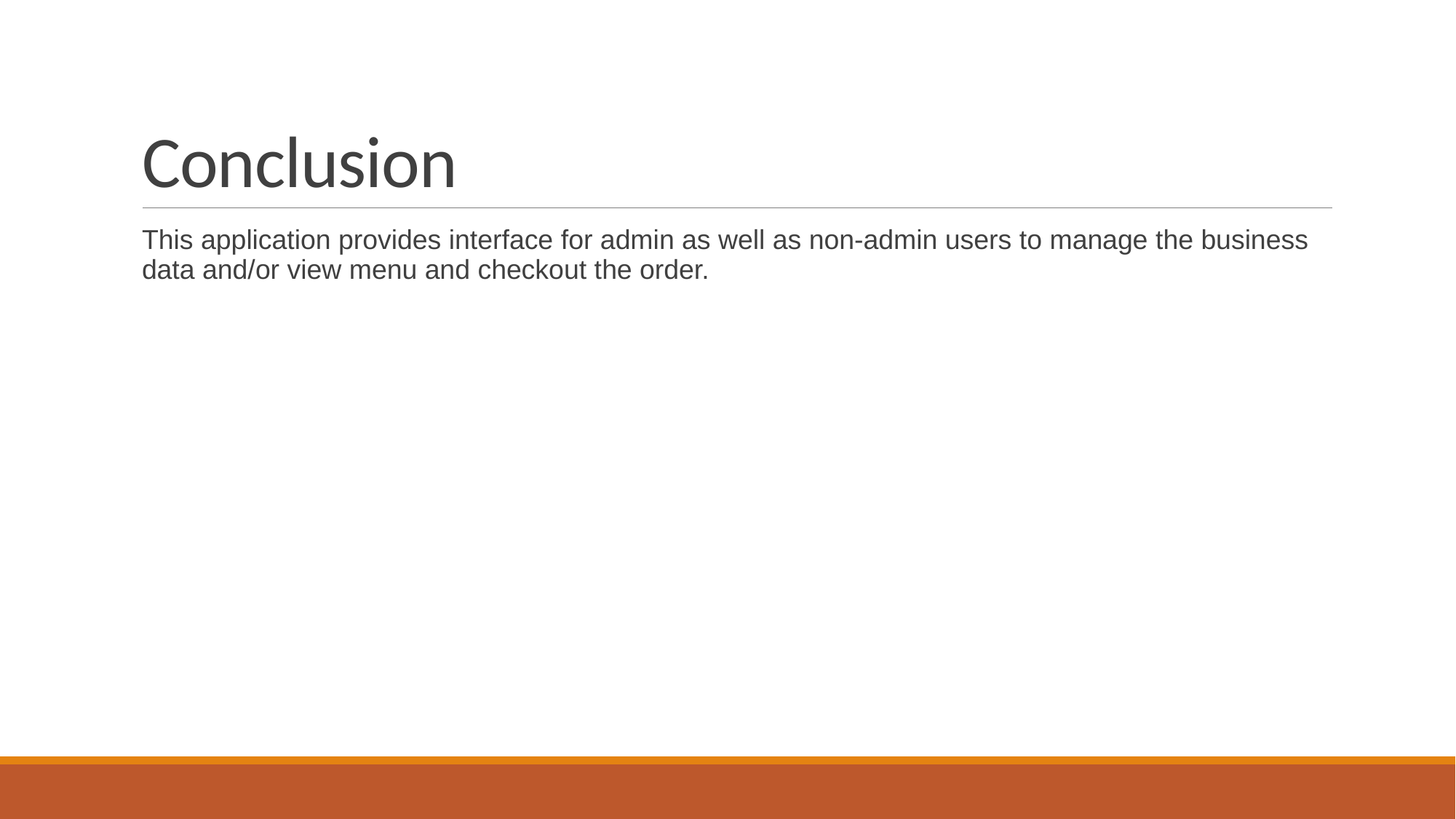

# Conclusion
This application provides interface for admin as well as non-admin users to manage the business data and/or view menu and checkout the order.